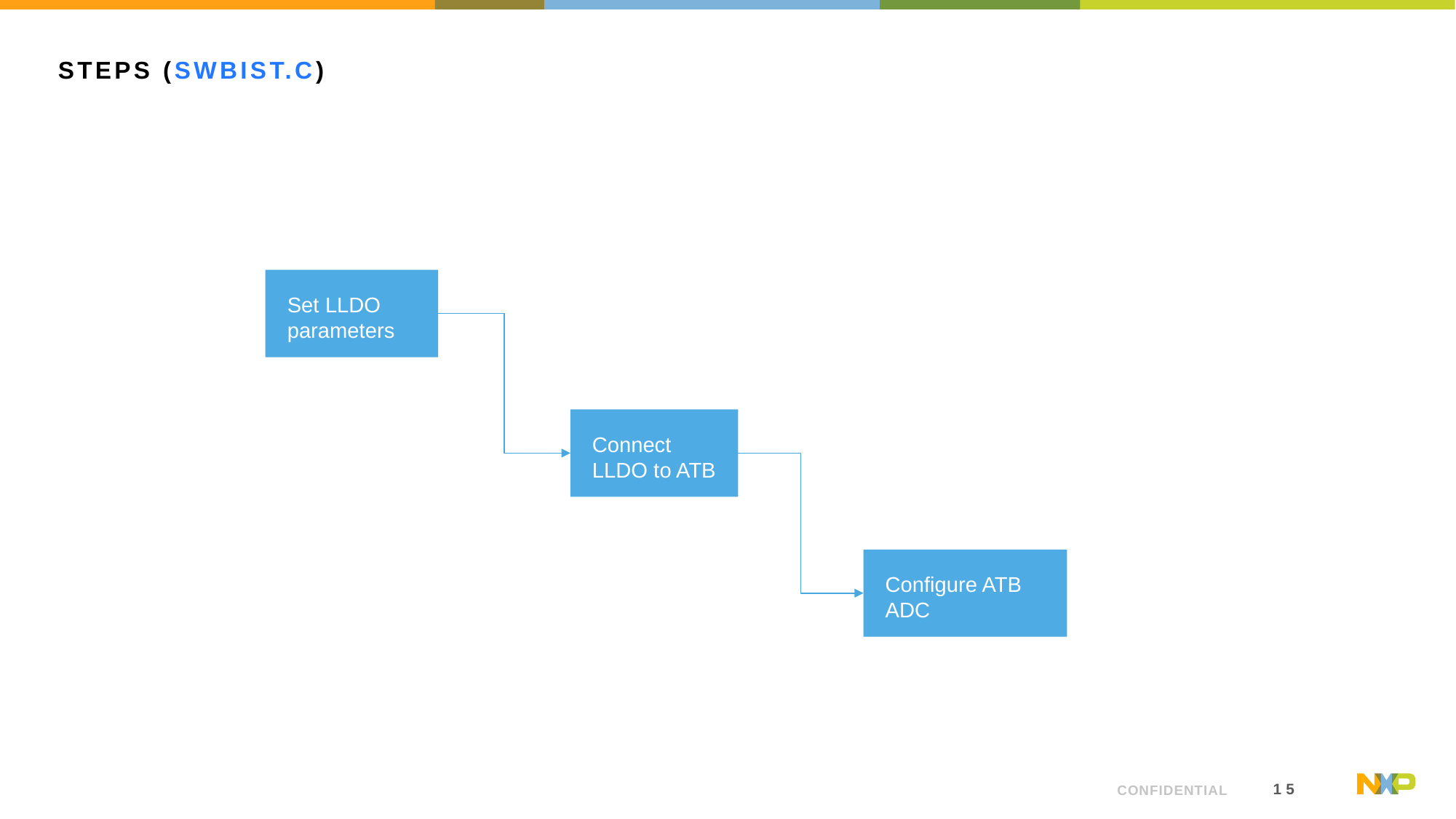

# STEPS (SWBist.c)

Set LLDO parameters
Connect LLDO to ATB
Configure ATB ADC